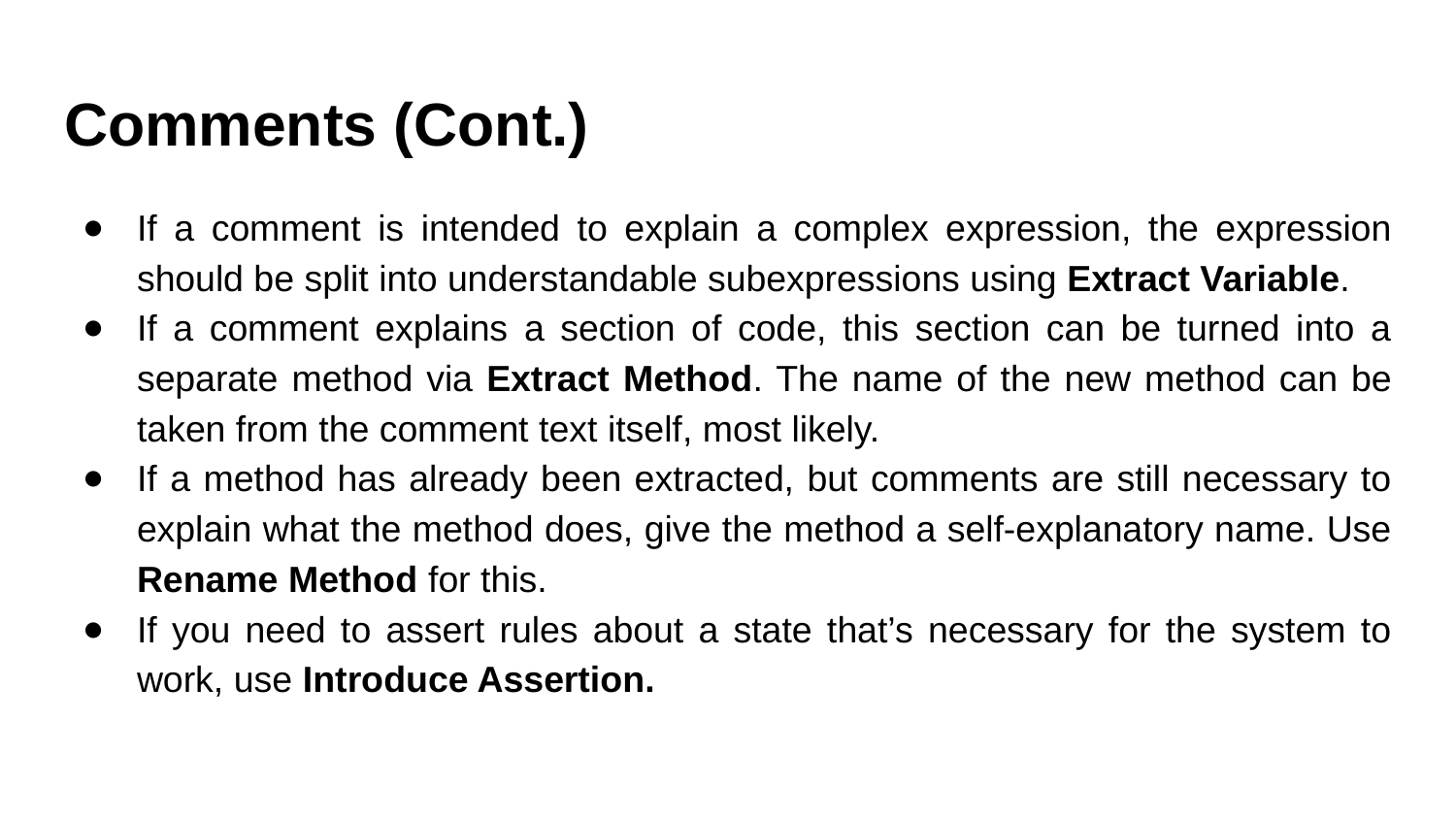

# Comments (Cont.)
If a comment is intended to explain a complex expression, the expression should be split into understandable subexpressions using Extract Variable.
If a comment explains a section of code, this section can be turned into a separate method via Extract Method. The name of the new method can be taken from the comment text itself, most likely.
If a method has already been extracted, but comments are still necessary to explain what the method does, give the method a self-explanatory name. Use Rename Method for this.
If you need to assert rules about a state that’s necessary for the system to work, use Introduce Assertion.